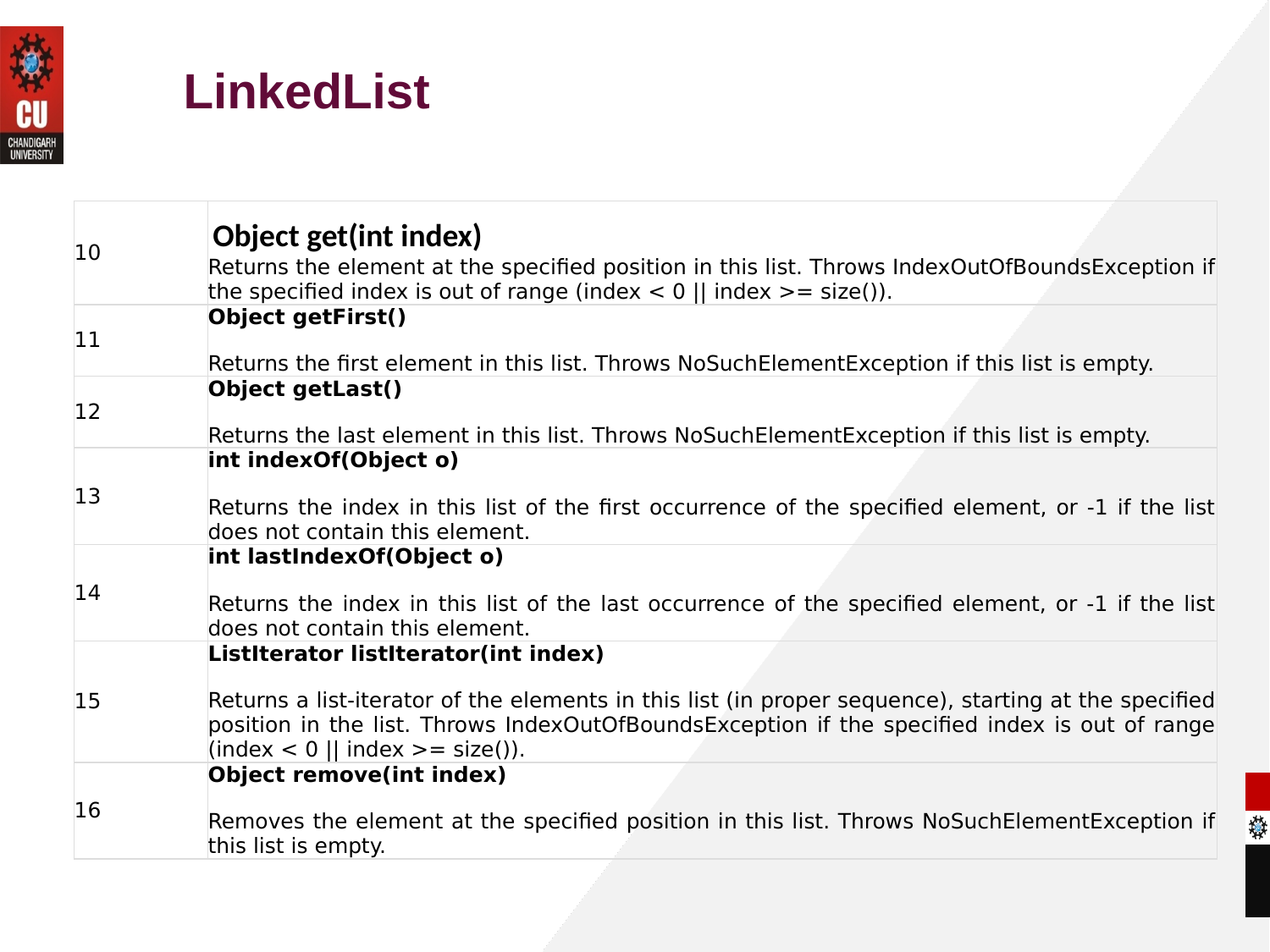

LinkedList
| 10 |  |
| --- | --- |
|  | Object get(int index) |
|  | Returns the element at the specified position in this list. Throws IndexOutOfBoundsException if the specified index is out of range (index < 0 || index >= size()). |
| 11 | Object getFirst() |
|  |  |
|  | Returns the first element in this list. Throws NoSuchElementException if this list is empty. |
| 12 | Object getLast() |
|  |  |
|  | Returns the last element in this list. Throws NoSuchElementException if this list is empty. |
| 13 | int indexOf(Object o) |
|  |  |
|  | Returns the index in this list of the first occurrence of the specified element, or -1 if the list does not contain this element. |
| 14 | int lastIndexOf(Object o) |
|  |  |
|  | Returns the index in this list of the last occurrence of the specified element, or -1 if the list does not contain this element. |
| 15 | ListIterator listIterator(int index) |
|  |  |
|  | Returns a list-iterator of the elements in this list (in proper sequence), starting at the specified position in the list. Throws IndexOutOfBoundsException if the specified index is out of range (index < 0 || index >= size()). |
| 16 | Object remove(int index) |
|  |  |
|  | Removes the element at the specified position in this list. Throws NoSuchElementException if this list is empty. |